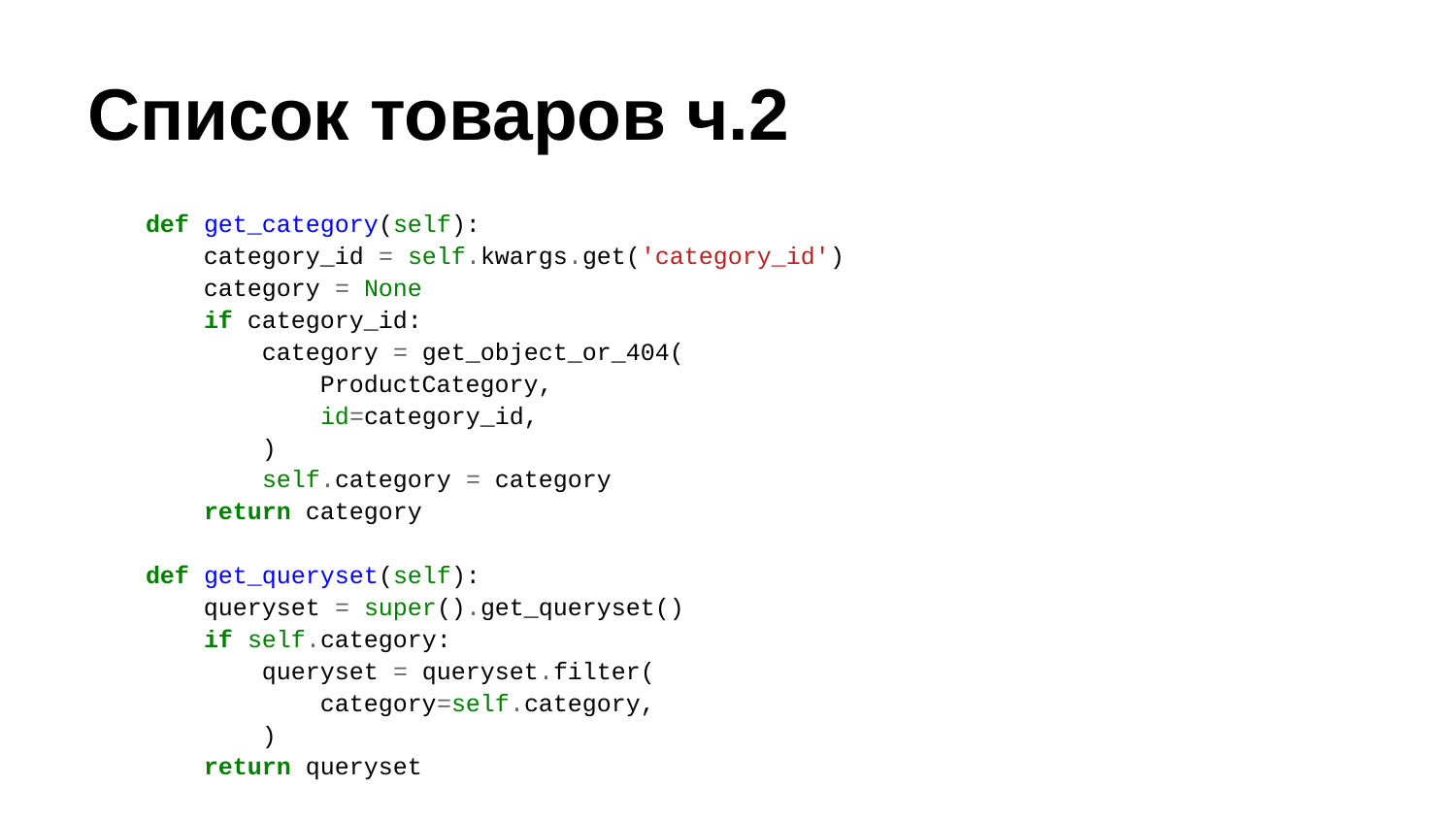

# Список товаров ч.2
    def get_category(self):
        category_id = self.kwargs.get('category_id')
        category = None
        if category_id:
            category = get_object_or_404(
                ProductCategory,
                id=category_id,
            )
            self.category = category
        return category
    def get_queryset(self):
        queryset = super().get_queryset()
        if self.category:
            queryset = queryset.filter(
                category=self.category,
            )
        return queryset